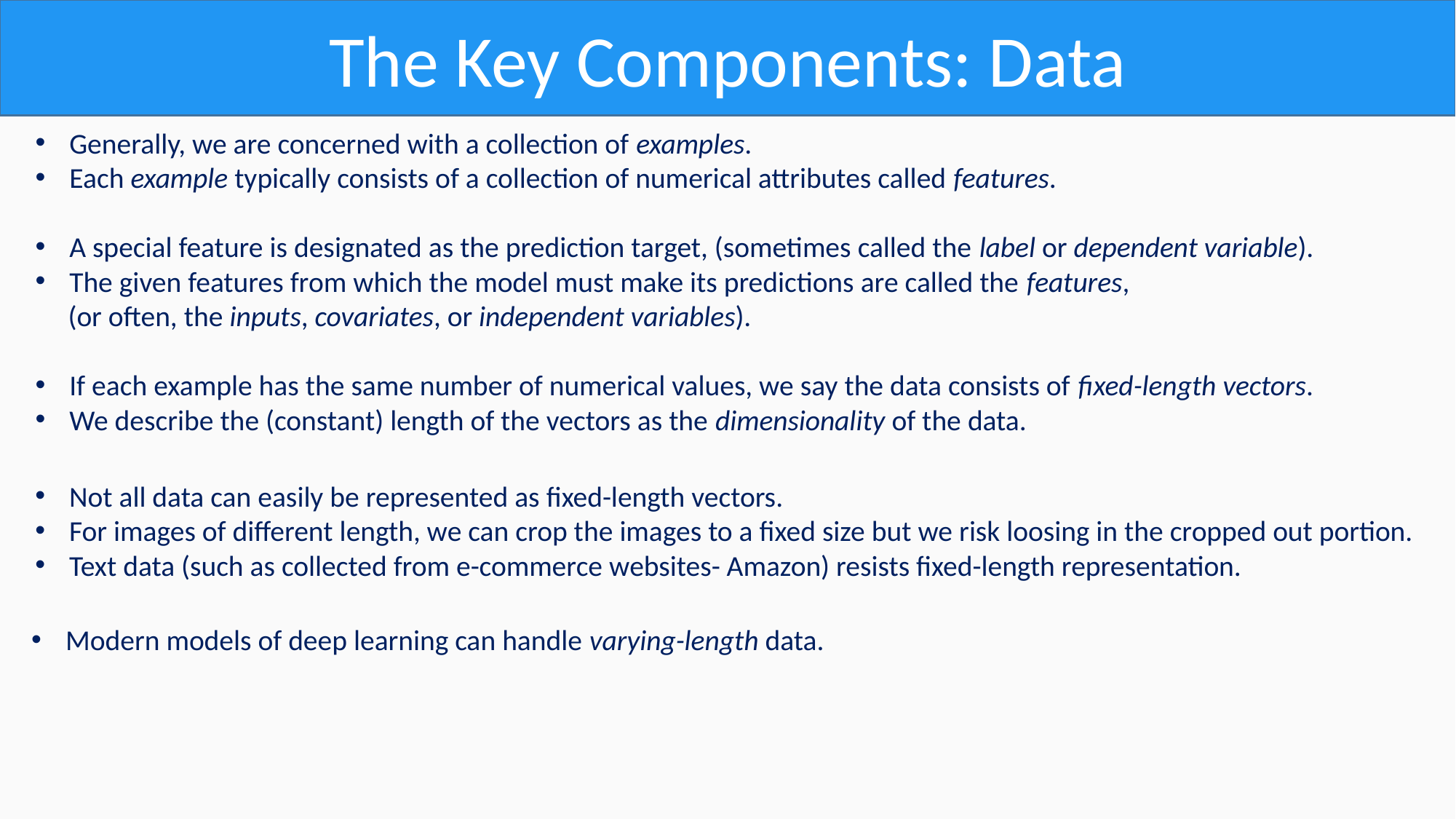

The Key Components: Data
Generally, we are concerned with a collection of examples.
Each example typically consists of a collection of numerical attributes called features.
A special feature is designated as the prediction target, (sometimes called the label or dependent variable).
The given features from which the model must make its predictions are called the features,
     (or often, the inputs, covariates, or independent variables).
If each example has the same number of numerical values, we say the data consists of fixed-length vectors.
We describe the (constant) length of the vectors as the dimensionality of the data.
Not all data can easily be represented as fixed-length vectors.
For images of different length, we can crop the images to a fixed size but we risk loosing in the cropped out portion.
Text data (such as collected from e-commerce websites- Amazon) resists fixed-length representation.
Modern models of deep learning can handle varying-length data.